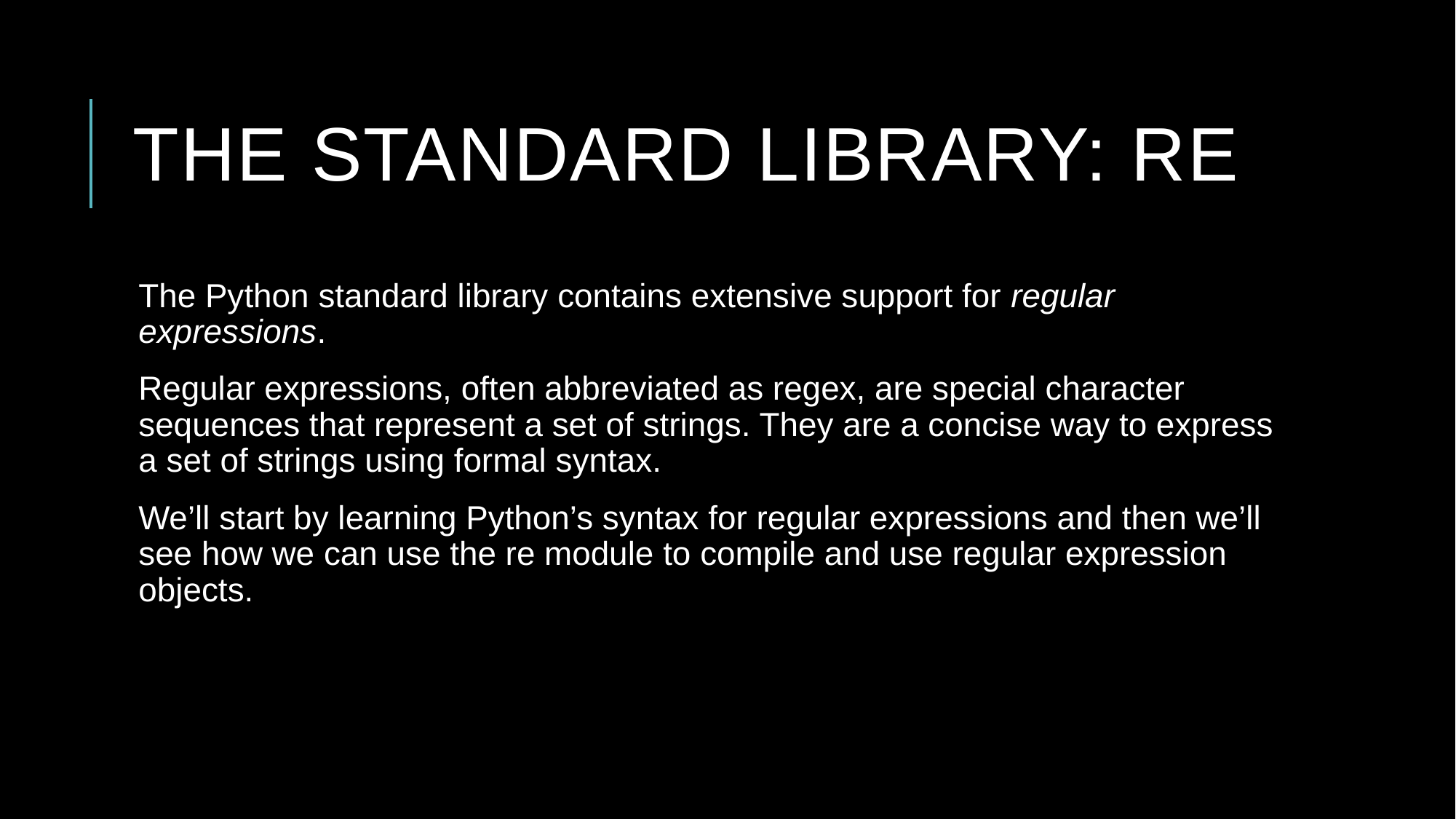

# The standard library: re
The Python standard library contains extensive support for regular expressions.
Regular expressions, often abbreviated as regex, are special character sequences that represent a set of strings. They are a concise way to express a set of strings using formal syntax.
We’ll start by learning Python’s syntax for regular expressions and then we’ll see how we can use the re module to compile and use regular expression objects.